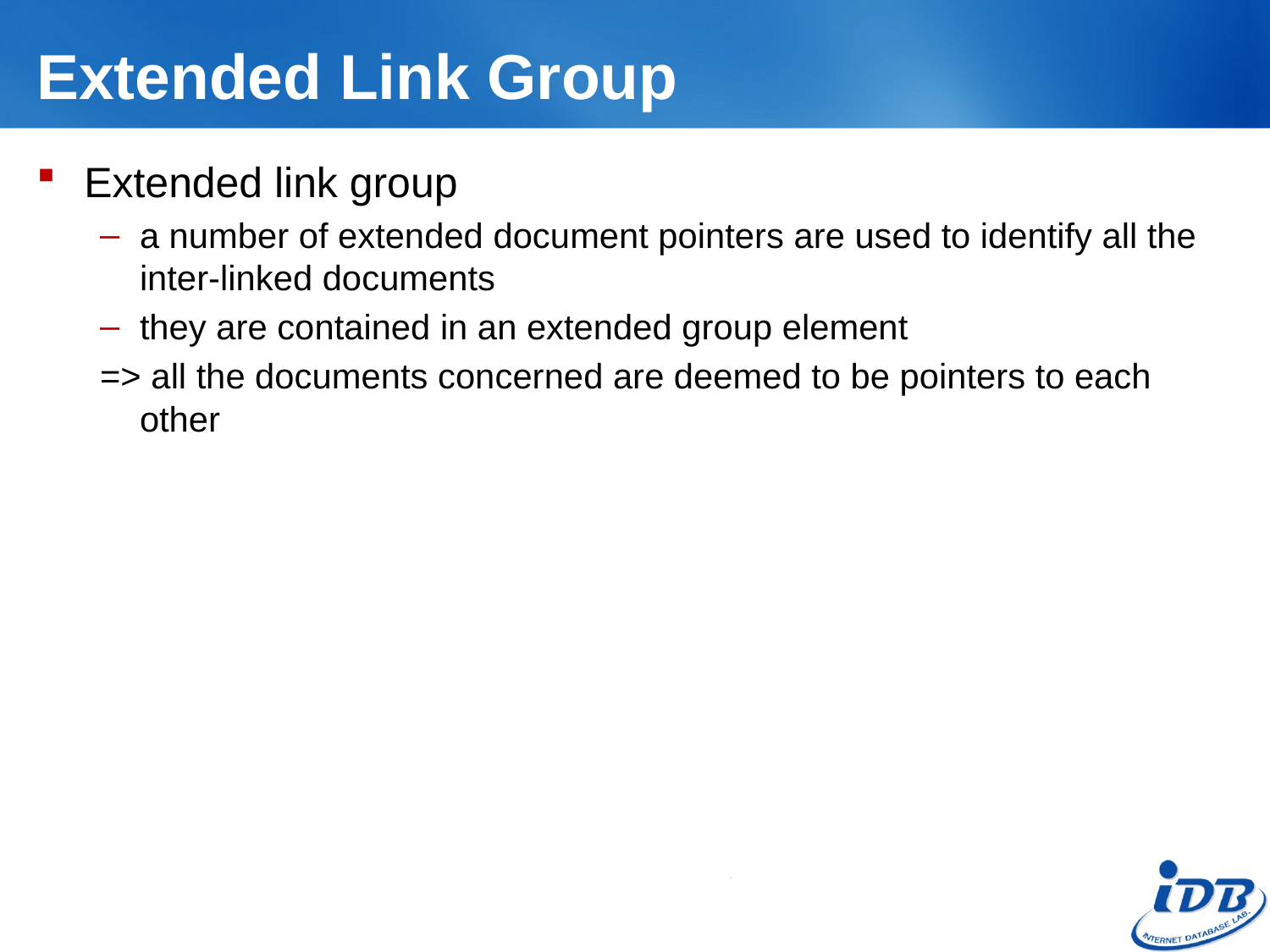

# Extended Link Group
Extended link group
a number of extended document pointers are used to identify all the inter-linked documents
they are contained in an extended group element
=> all the documents concerned are deemed to be pointers to each other